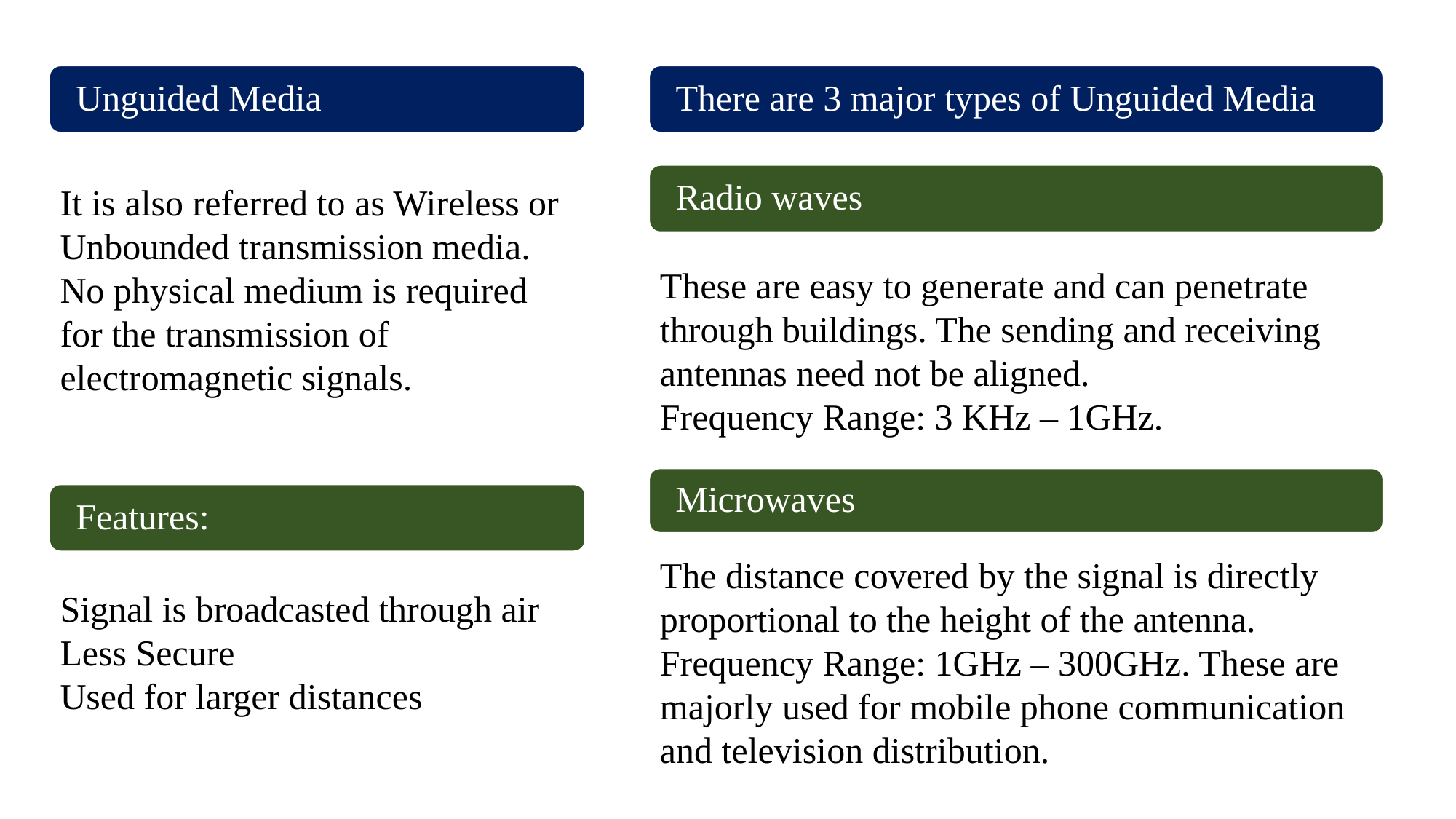

There are 3 major types of Unguided Media
 Unguided Media
 Radio waves
It is also referred to as Wireless or Unbounded transmission media. No physical medium is required for the transmission of electromagnetic signals.
These are easy to generate and can penetrate through buildings. The sending and receiving antennas need not be aligned.
Frequency Range: 3 KHz – 1GHz.
 Microwaves
 Features:
The distance covered by the signal is directly proportional to the height of the antenna. Frequency Range: 1GHz – 300GHz. These are majorly used for mobile phone communication and television distribution.
Signal is broadcasted through air
Less Secure
Used for larger distances